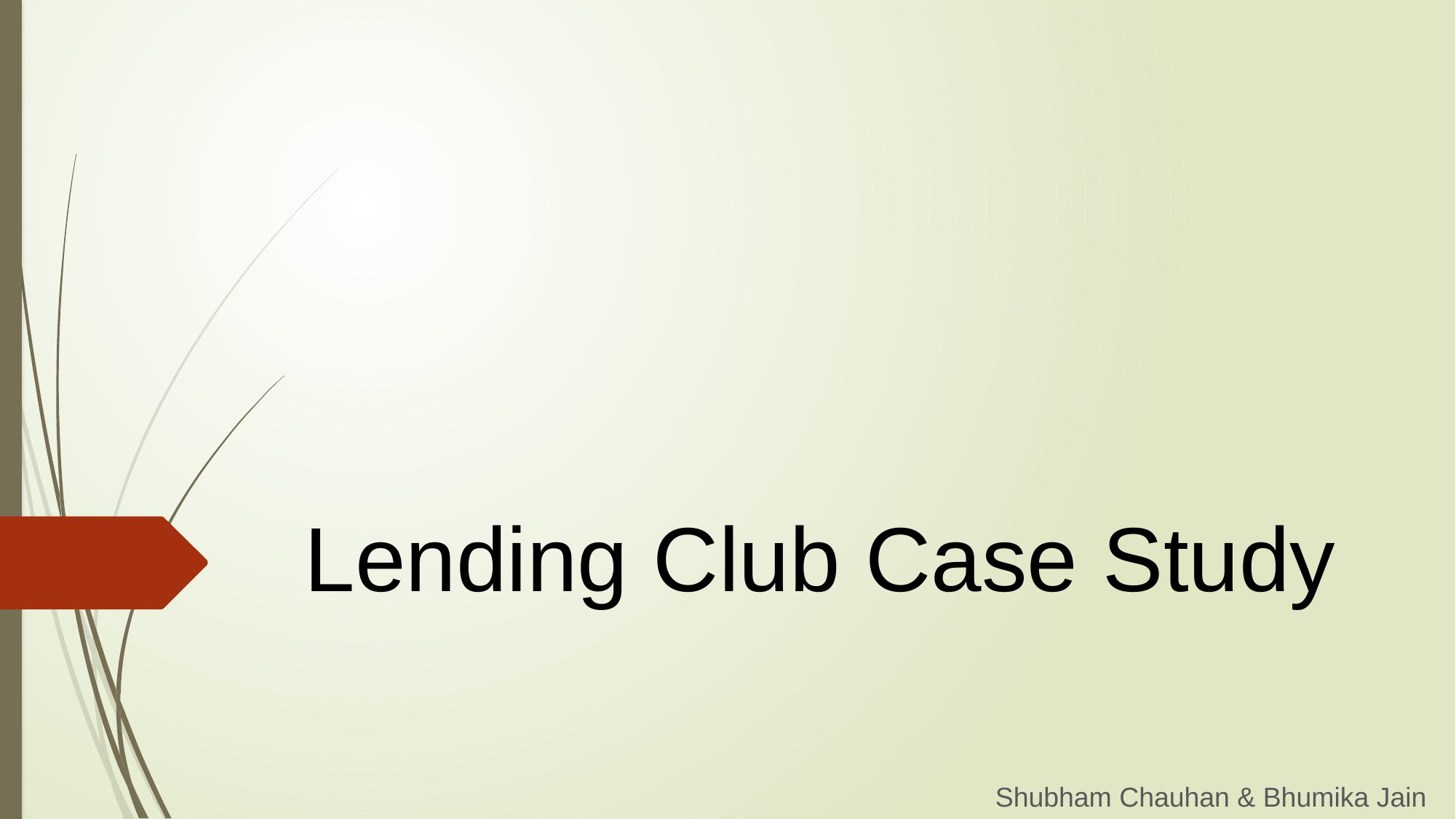

Lending Club Case Study
Shubham Chauhan & Bhumika Jain